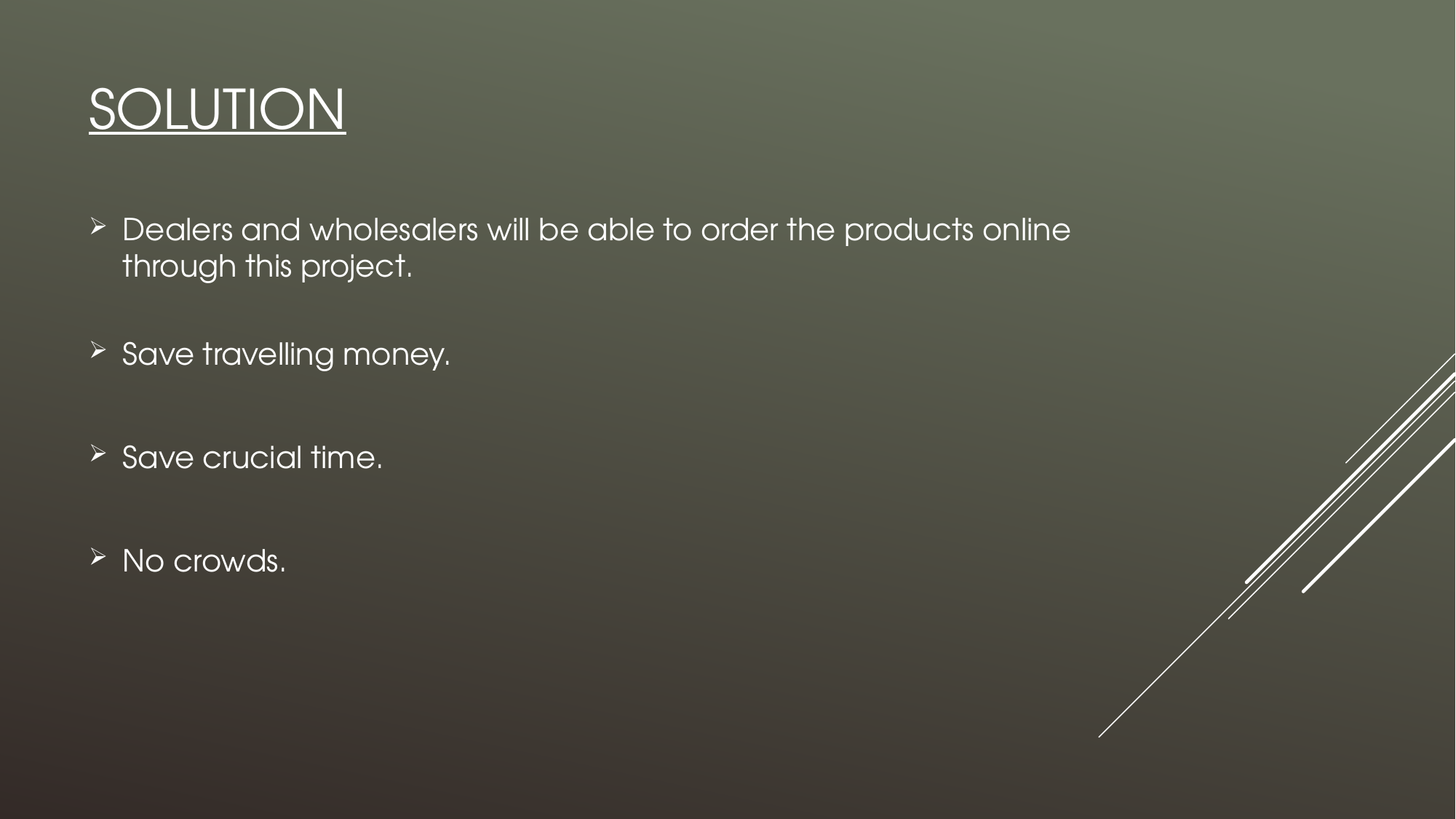

# Solution
Dealers and wholesalers will be able to order the products online through this project.
Save travelling money.

Save crucial time.

No crowds.